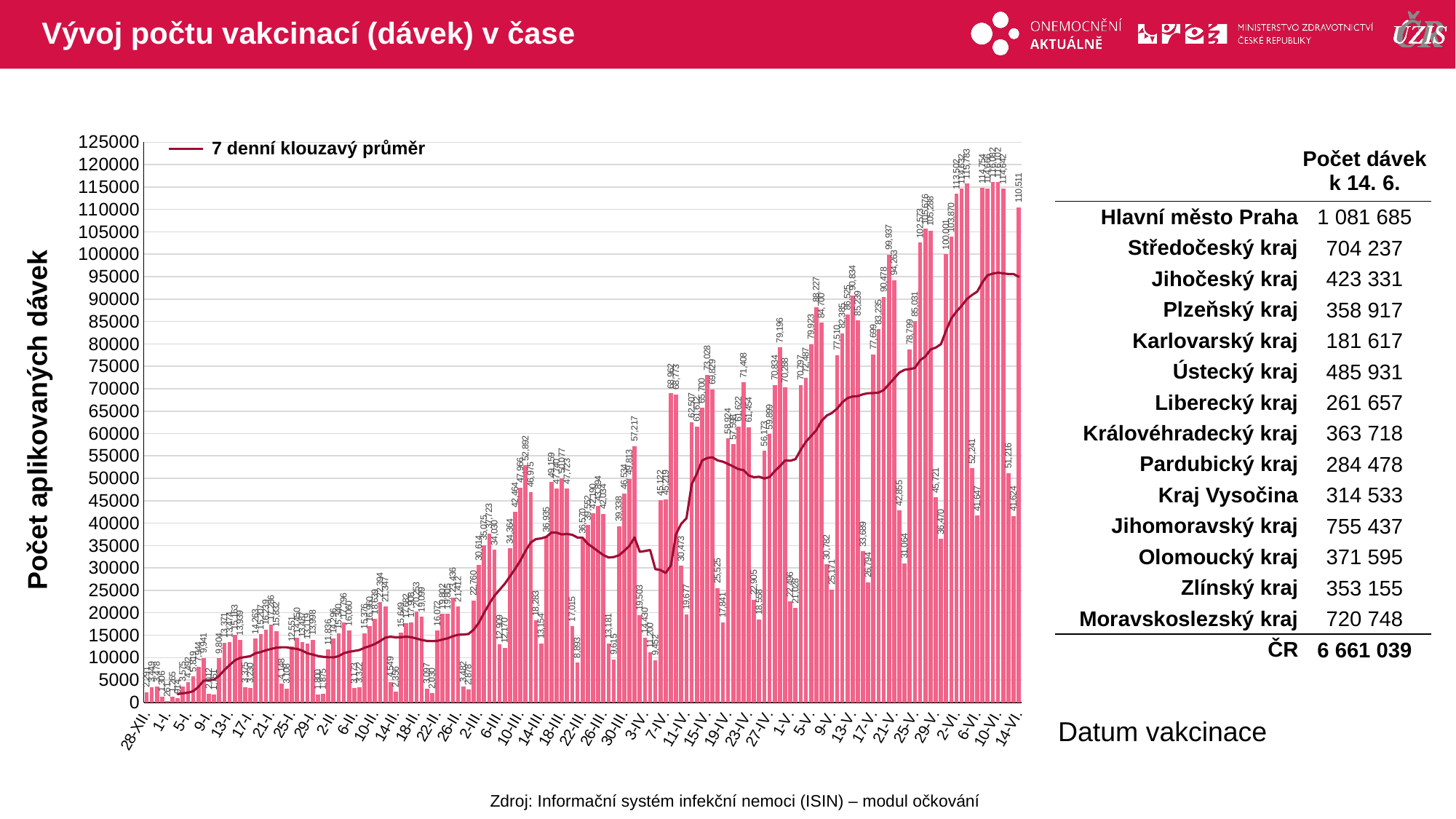

# Vývoj počtu vakcinací (dávek) v čase

### Chart

| Category | celkem |
|---|---|
| 28-XII. | 2291.0 |
| 29-XII. | 3449.0 |
| 30-XII. | 3478.0 |
| 31-XII. | 1306.0 |
| 1-I. | 261.0 |
| 2-I. | 1265.0 |
| 3-I. | 914.0 |
| 4-I. | 3575.0 |
| 5-I. | 4492.0 |
| 6-I. | 5819.0 |
| 7-I. | 7944.0 |
| 8-I. | 9941.0 |
| 9-I. | 2012.0 |
| 10-I. | 1751.0 |
| 11-I. | 9804.0 |
| 12-I. | 13371.0 |
| 13-I. | 13474.0 |
| 14-I. | 15163.0 |
| 15-I. | 13939.0 |
| 16-I. | 3375.0 |
| 17-I. | 3230.0 |
| 18-I. | 14263.0 |
| 19-I. | 15207.0 |
| 20-I. | 16239.0 |
| 21-I. | 17286.0 |
| 22-I. | 15832.0 |
| 23-I. | 4148.0 |
| 24-I. | 3108.0 |
| 25-I. | 12551.0 |
| 26-I. | 14450.0 |
| 27-I. | 13487.0 |
| 28-I. | 13119.0 |
| 29-I. | 13998.0 |
| 30-I. | 1800.0 |
| 31-I. | 1875.0 |
| 1-II. | 11836.0 |
| 2-II. | 14296.0 |
| 3-II. | 15340.0 |
| 4-II. | 17796.0 |
| 5-II. | 16060.0 |
| 6-II. | 3173.0 |
| 7-II. | 3322.0 |
| 8-II. | 15376.0 |
| 9-II. | 16960.0 |
| 10-II. | 18639.0 |
| 11-II. | 22394.0 |
| 12-II. | 21347.0 |
| 13-II. | 4549.0 |
| 14-II. | 2356.0 |
| 15-II. | 15649.0 |
| 16-II. | 17682.0 |
| 17-II. | 17908.0 |
| 18-II. | 20253.0 |
| 19-II. | 19099.0 |
| 20-II. | 3097.0 |
| 21-II. | 2030.0 |
| 22-II. | 16072.0 |
| 23-II. | 19802.0 |
| 24-II. | 19805.0 |
| 25-II. | 23436.0 |
| 26-II. | 21412.0 |
| 27-II. | 3482.0 |
| 28-II. | 2878.0 |
| 1-III. | 22760.0 |
| 2-III. | 30614.0 |
| 3-III. | 35075.0 |
| 4-III. | 37723.0 |
| 5-III. | 34030.0 |
| 6-III. | 12909.0 |
| 7-III. | 12170.0 |
| 8-III. | 34364.0 |
| 9-III. | 42464.0 |
| 10-III. | 47966.0 |
| 11-III. | 52892.0 |
| 12-III. | 46975.0 |
| 13-III. | 18283.0 |
| 14-III. | 13154.0 |
| 15-III. | 36935.0 |
| 16-III. | 49159.0 |
| 17-III. | 47740.0 |
| 18-III. | 50077.0 |
| 19-III. | 47723.0 |
| 20-III. | 17015.0 |
| 21-III. | 8893.0 |
| 22-III. | 36570.0 |
| 23-III. | 39552.0 |
| 24-III. | 42190.0 |
| 25-III. | 43894.0 |
| 26-III. | 42034.0 |
| 27-III. | 13181.0 |
| 28-III. | 9615.0 |
| 29-III. | 39338.0 |
| 30-III. | 46534.0 |
| 31-III. | 49813.0 |
| 1-IV. | 57217.0 |
| 2-IV. | 19503.0 |
| 3-IV. | 14430.0 |
| 4-IV. | 11200.0 |
| 5-IV. | 9452.0 |
| 6-IV. | 45122.0 |
| 7-IV. | 45219.0 |
| 8-IV. | 68962.0 |
| 9-IV. | 68773.0 |
| 10-IV. | 30473.0 |
| 11-IV. | 19677.0 |
| 12-IV. | 62507.0 |
| 13-IV. | 61612.0 |
| 14-IV. | 65700.0 |
| 15-IV. | 73028.0 |
| 16-IV. | 69829.0 |
| 17-IV. | 25525.0 |
| 18-IV. | 17841.0 |
| 19-IV. | 58924.0 |
| 20-IV. | 57598.0 |
| 21-IV. | 61622.0 |
| 22-IV. | 71408.0 |
| 23-IV. | 61454.0 |
| 24-IV. | 22905.0 |
| 25-IV. | 18558.0 |
| 26-IV. | 56173.0 |
| 27-IV. | 59899.0 |
| 28-IV. | 70834.0 |
| 29-IV. | 79196.0 |
| 30-IV. | 70288.0 |
| 1-V. | 22496.0 |
| 2-V. | 21028.0 |
| 3-V. | 70797.0 |
| 4-V. | 72487.0 |
| 5-V. | 79923.0 |
| 6-V. | 88227.0 |
| 7-V. | 84700.0 |
| 8-V. | 30782.0 |
| 9-V. | 25171.0 |
| 10-V. | 77510.0 |
| 11-V. | 82385.0 |
| 12-V. | 86525.0 |
| 13-V. | 90834.0 |
| 14-V. | 85239.0 |
| 15-V. | 33689.0 |
| 16-V. | 26794.0 |
| 17-V. | 77699.0 |
| 18-V. | 83235.0 |
| 19-V. | 90478.0 |
| 20-V. | 99937.0 |
| 21-V. | 94263.0 |
| 22-V. | 42855.0 |
| 23-V. | 31064.0 |
| 24-V. | 78799.0 |
| 25-V. | 85031.0 |
| 26-V. | 102573.0 |
| 27-V. | 105676.0 |
| 28-V. | 105288.0 |
| 29-V. | 45721.0 |
| 30-V. | 36470.0 |
| 31-V. | 100001.0 |
| 1-VI. | 103870.0 |
| 2-VI. | 113502.0 |
| 3-VI. | 114632.0 |
| 4-VI. | 115783.0 |
| 5-VI. | 52241.0 |
| 6-VI. | 41647.0 |
| 7-VI. | 114754.0 |
| 8-VI. | 114666.0 |
| 9-VI. | 116082.0 |
| 10-VI. | 116102.0 |
| 11-VI. | 114642.0 |
| 12-VI. | 51216.0 |
| 13-VI. | 41624.0 |
| 14-VI. | 110511.0 |
7 denní klouzavý průměr
|  | Počet dávek k 14. 6. |
| --- | --- |
| Hlavní město Praha | 1 081 685 |
| Středočeský kraj | 704 237 |
| Jihočeský kraj | 423 331 |
| Plzeňský kraj | 358 917 |
| Karlovarský kraj | 181 617 |
| Ústecký kraj | 485 931 |
| Liberecký kraj | 261 657 |
| Královéhradecký kraj | 363 718 |
| Pardubický kraj | 284 478 |
| Kraj Vysočina | 314 533 |
| Jihomoravský kraj | 755 437 |
| Olomoucký kraj | 371 595 |
| Zlínský kraj | 353 155 |
| Moravskoslezský kraj | 720 748 |
| ČR | 6 661 039 |
Počet aplikovaných dávek
Datum vakcinace
Zdroj: Informační systém infekční nemoci (ISIN) – modul očkování